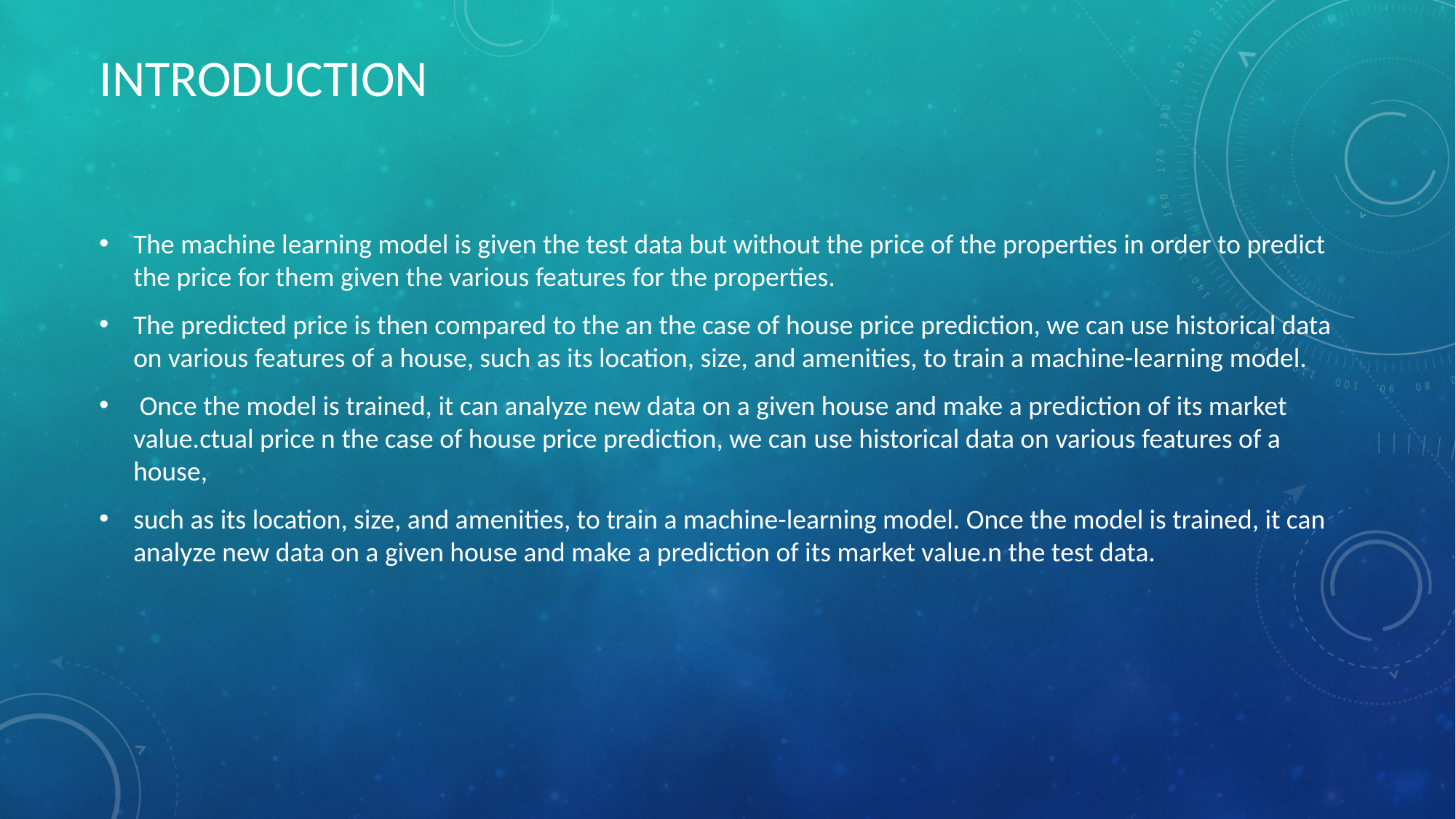

# introduction
The machine learning model is given the test data but without the price of the properties in order to predict the price for them given the various features for the properties.
The predicted price is then compared to the an the case of house price prediction, we can use historical data on various features of a house, such as its location, size, and amenities, to train a machine-learning model.
 Once the model is trained, it can analyze new data on a given house and make a prediction of its market value.ctual price n the case of house price prediction, we can use historical data on various features of a house,
such as its location, size, and amenities, to train a machine-learning model. Once the model is trained, it can analyze new data on a given house and make a prediction of its market value.n the test data.